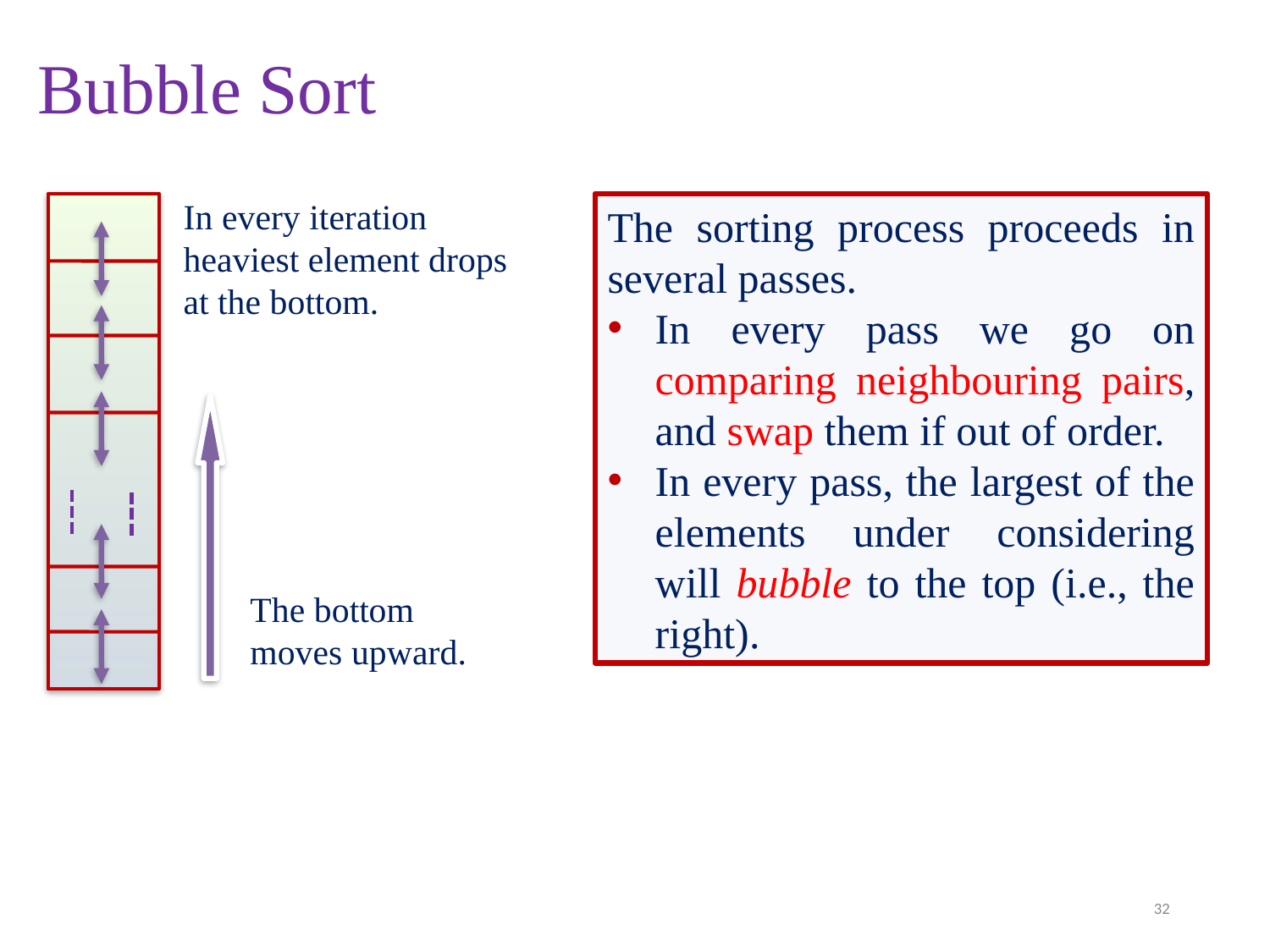

# Bubble Sort
In every iteration heaviest element drops at the bottom.

The sorting process proceeds in several passes.
In every pass we go on comparing neighbouring pairs, and swap them if out of order.
In every pass, the largest of the elements under considering will bubble to the top (i.e., the right).

The bottom moves upward.

32